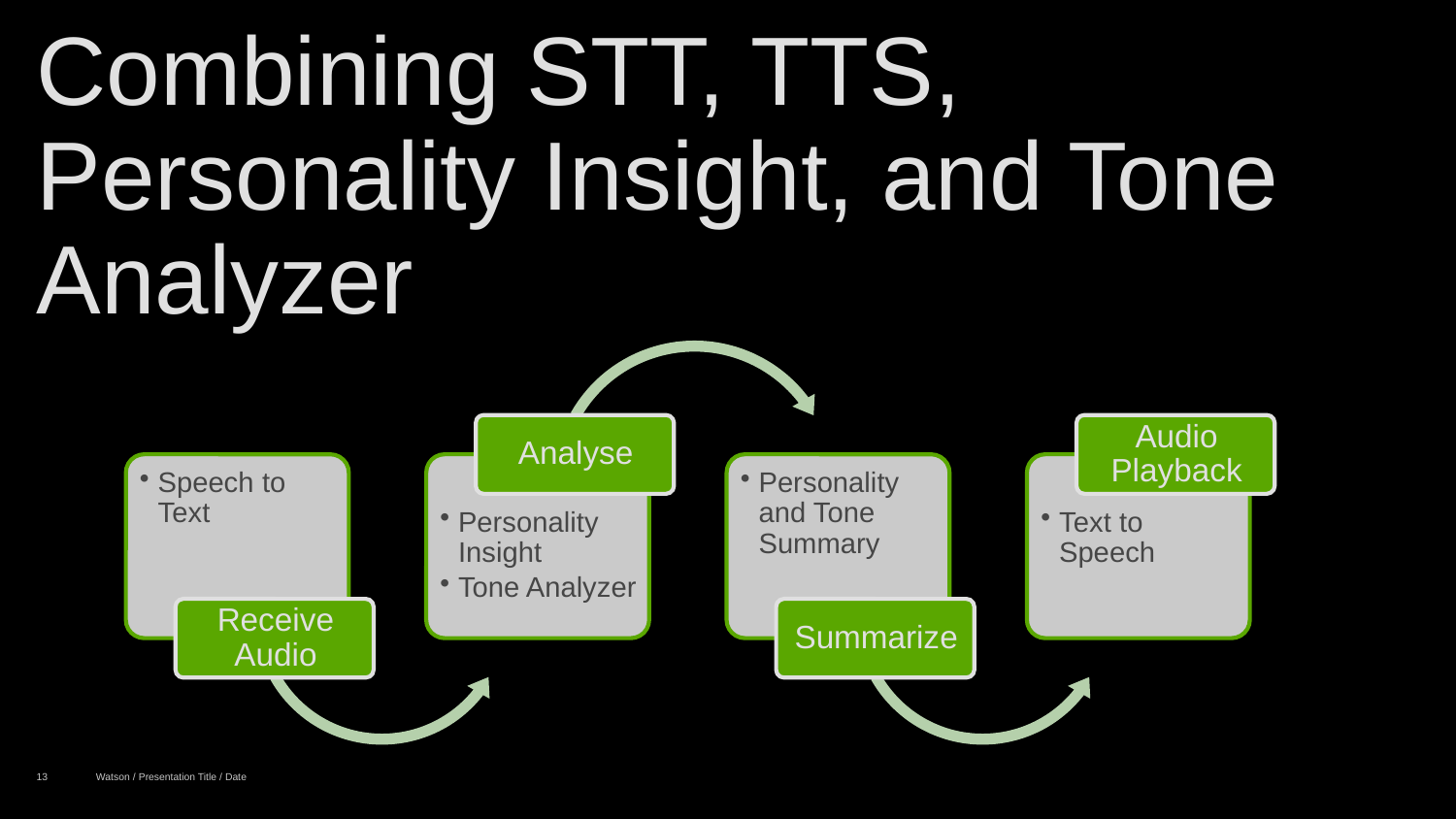

# Combining STT, TTS, Personality Insight, and Tone Analyzer
Speech to Text
Receive Audio
Personality Insight
Tone Analyzer
Analyse
Personality and Tone Summary
Summarize
Text to Speech
Audio Playback
13
Watson / Presentation Title / Date